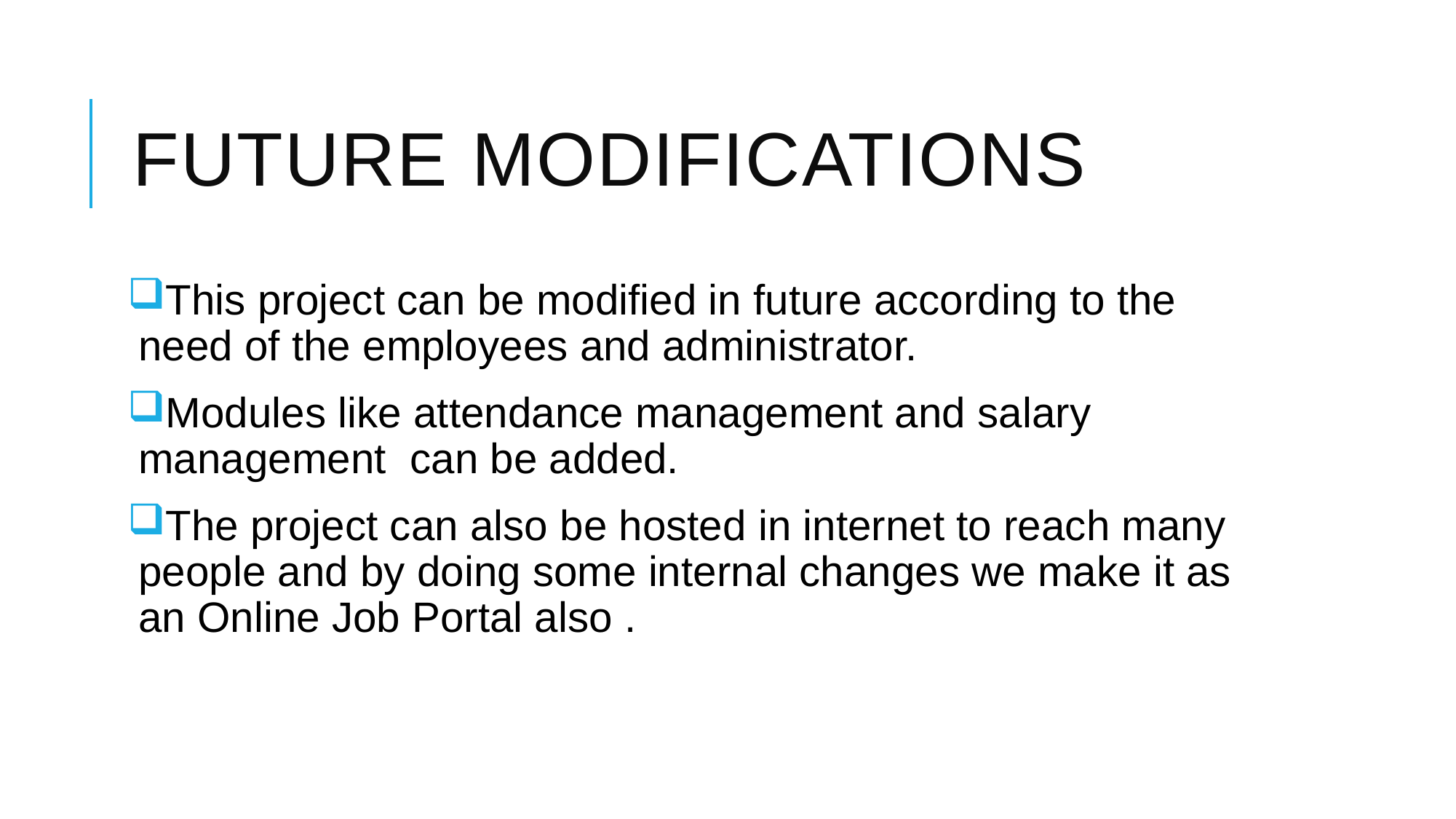

# Future Modifications
This project can be modified in future according to the need of the employees and administrator.
Modules like attendance management and salary management  can be added.
The project can also be hosted in internet to reach many people and by doing some internal changes we make it as an Online Job Portal also .